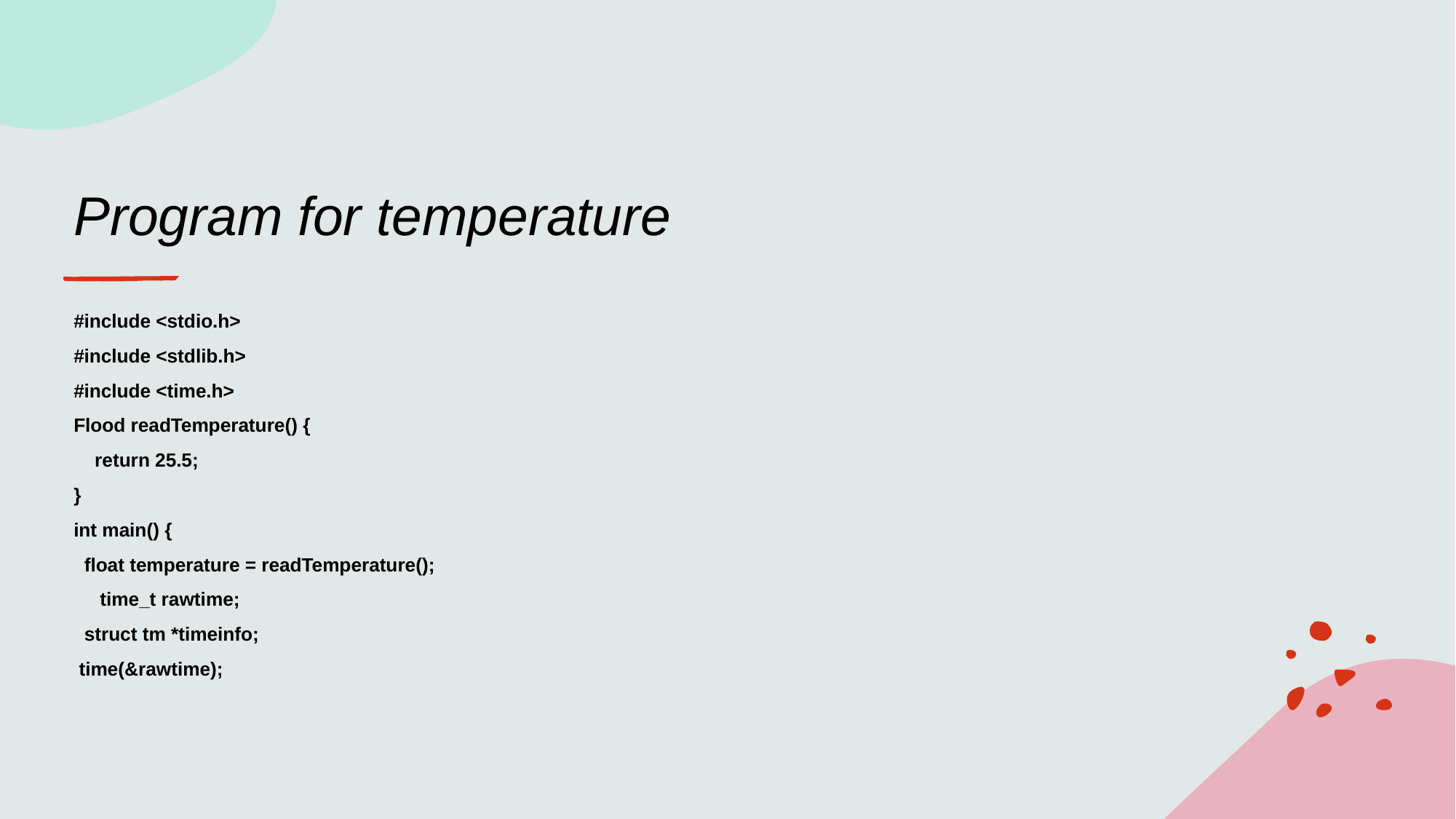

# Program for temperature
#include <stdio.h>
#include <stdlib.h>
#include <time.h>
Flood readTemperature() {
    return 25.5;
}
int main() {
  float temperature = readTemperature();
     time_t rawtime;
  struct tm *timeinfo;
 time(&rawtime);